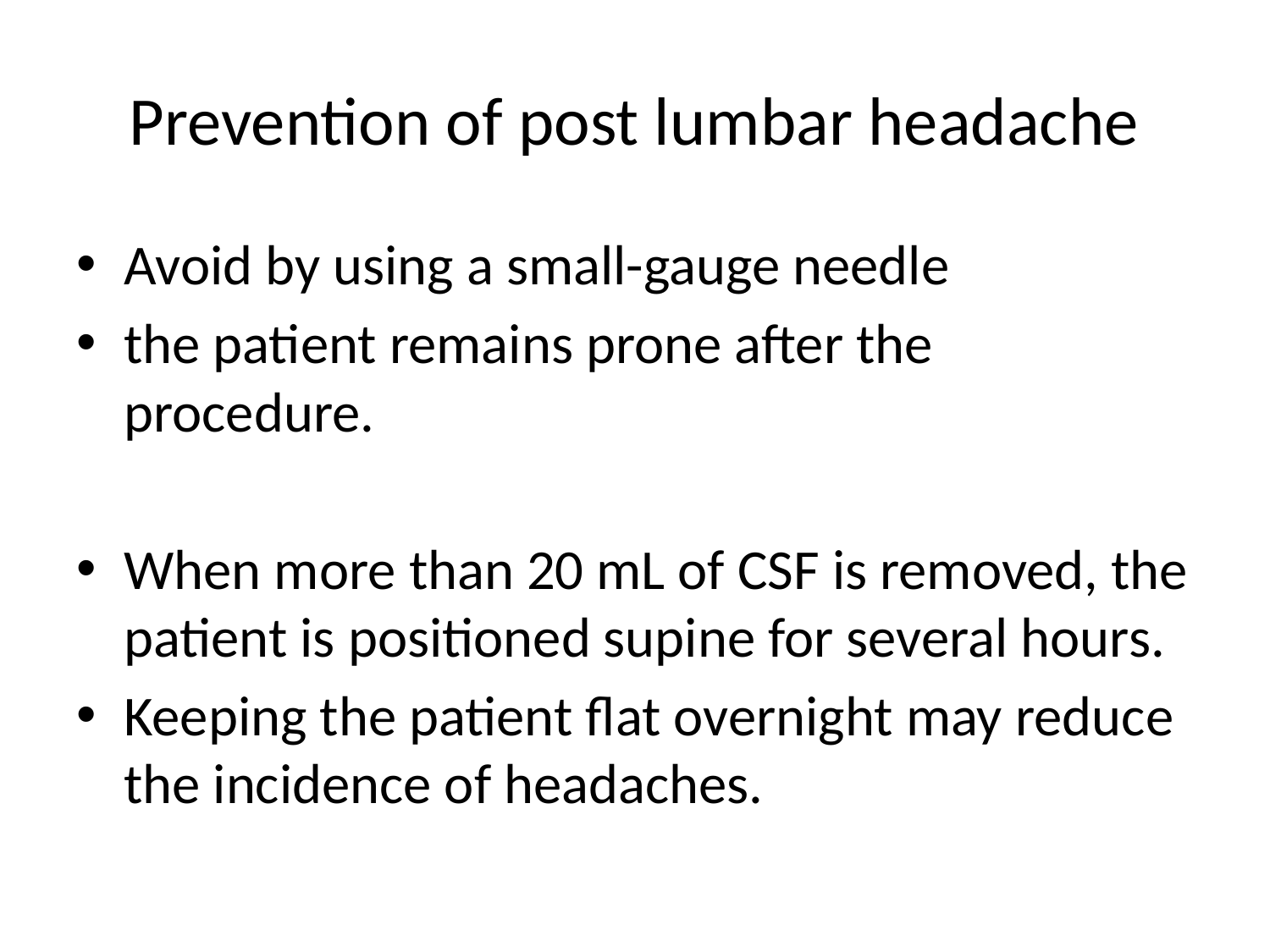

# Prevention of post lumbar headache
Avoid by using a small-gauge needle
the patient remains prone after the procedure.

When more than 20 mL of CSF is removed, the patient is positioned supine for several hours.
Keeping the patient flat overnight may reduce the incidence of headaches.